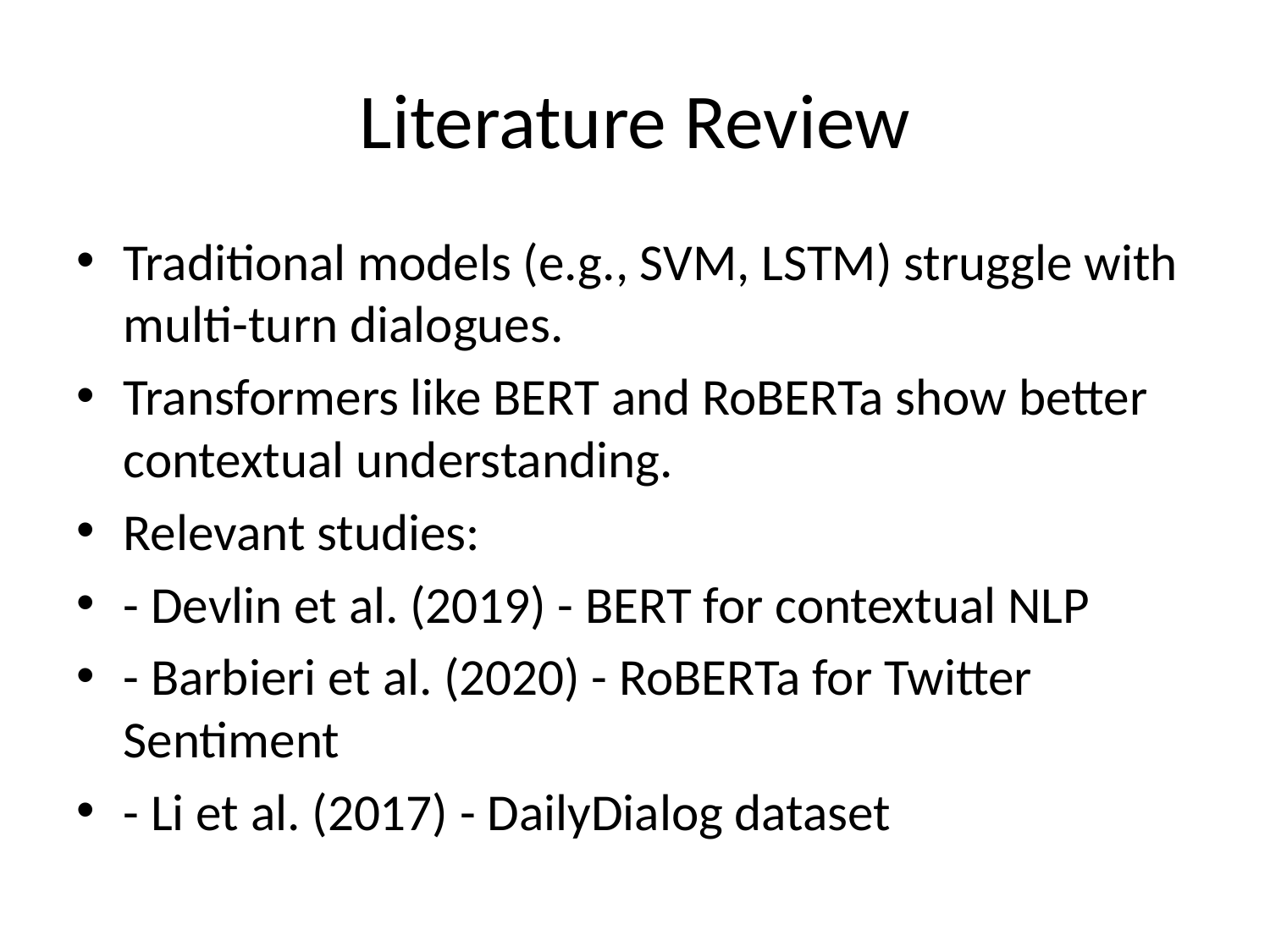

# Literature Review
Traditional models (e.g., SVM, LSTM) struggle with multi-turn dialogues.
Transformers like BERT and RoBERTa show better contextual understanding.
Relevant studies:
- Devlin et al. (2019) - BERT for contextual NLP
- Barbieri et al. (2020) - RoBERTa for Twitter Sentiment
- Li et al. (2017) - DailyDialog dataset